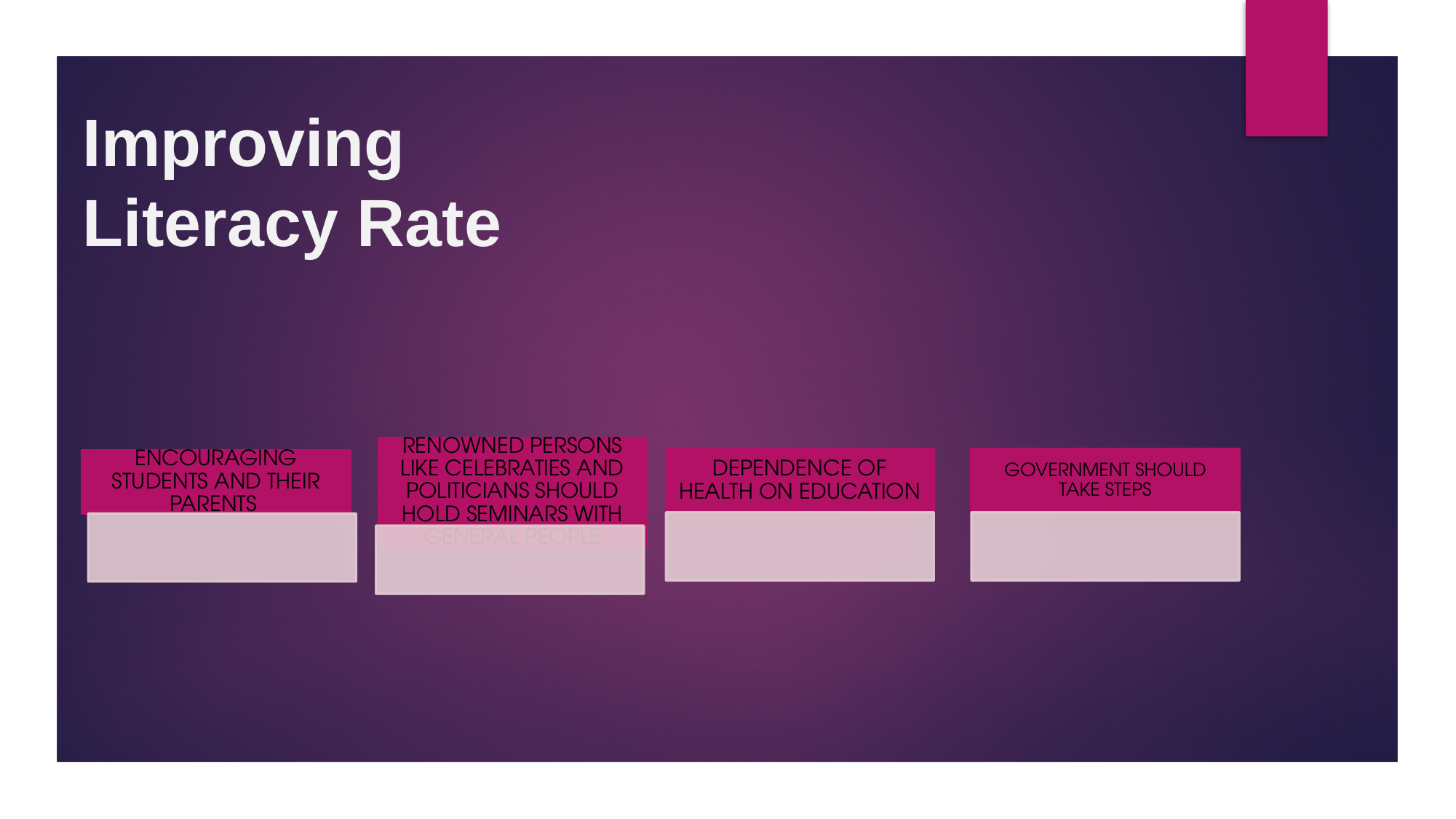

ENCOURAGING STUDENTS AND THEIR PARENTS
RENOWNED PERSONS LIKE CELEBRATIES AND POLITICIANS SHOULD HOLD SEMINARS WITH GENERAL PEOPLE
DEPENDENCE OF HEALTH ON EDUCATION
GOVERNMENT SHOULD TAKE STEPS
Improving Literacy Rate
#